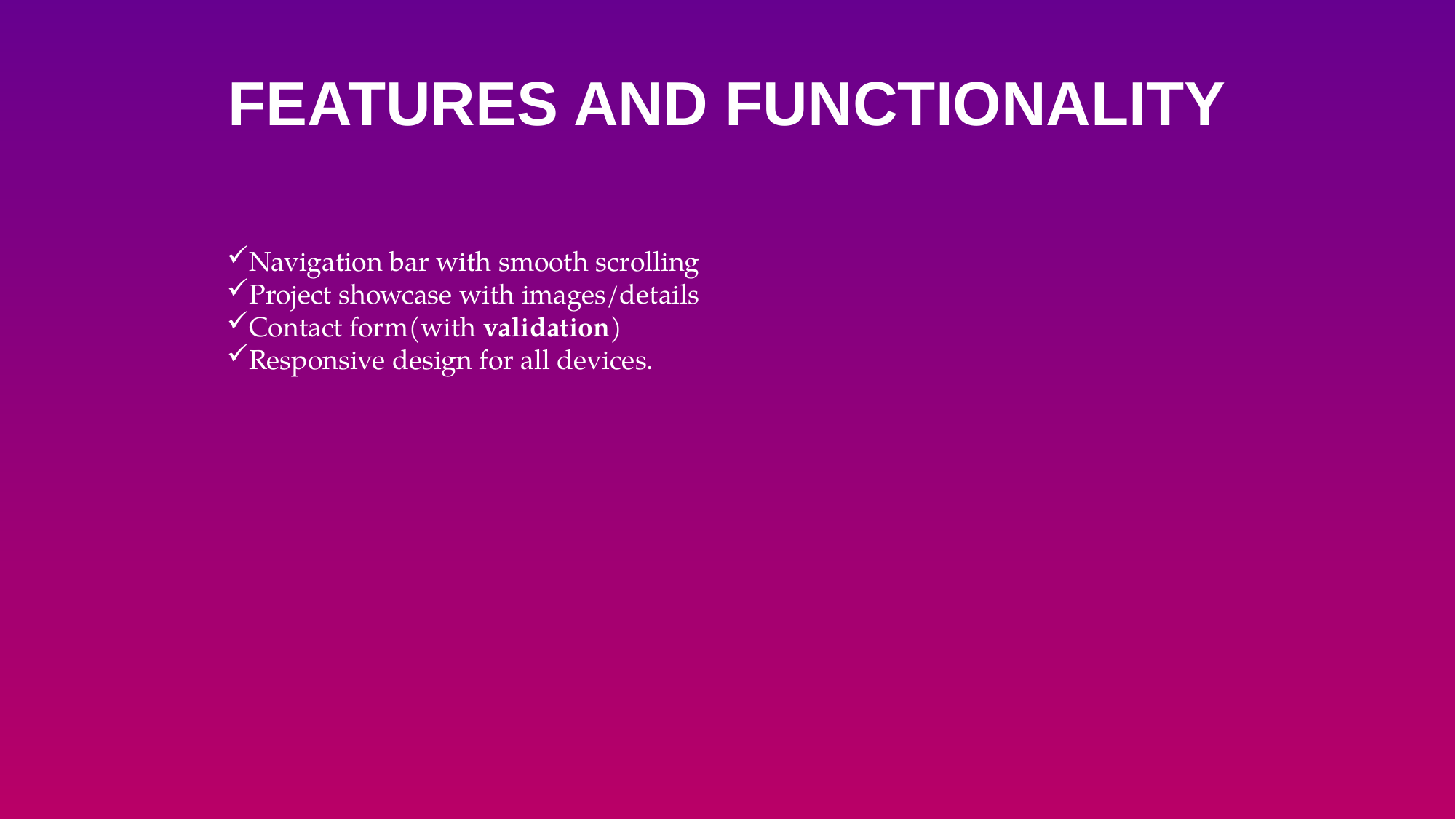

# FEATURES AND FUNCTIONALITY
Navigation bar with smooth scrolling
Project showcase with images/details
Contact form(with validation)
Responsive design for all devices.